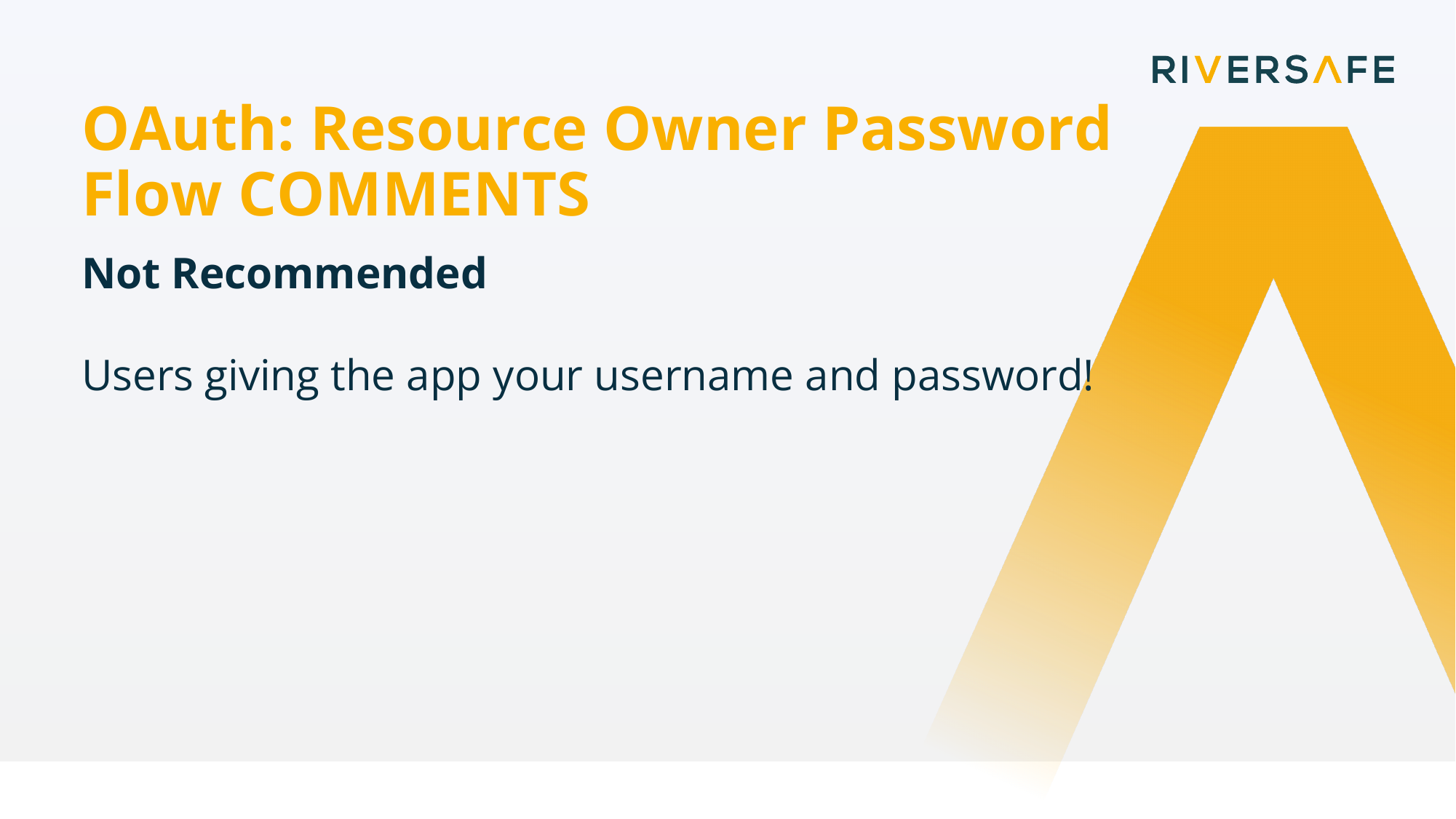

OAuth: Resource Owner Password Flow COMMENTS
Not Recommended

Users giving the app your username and password!